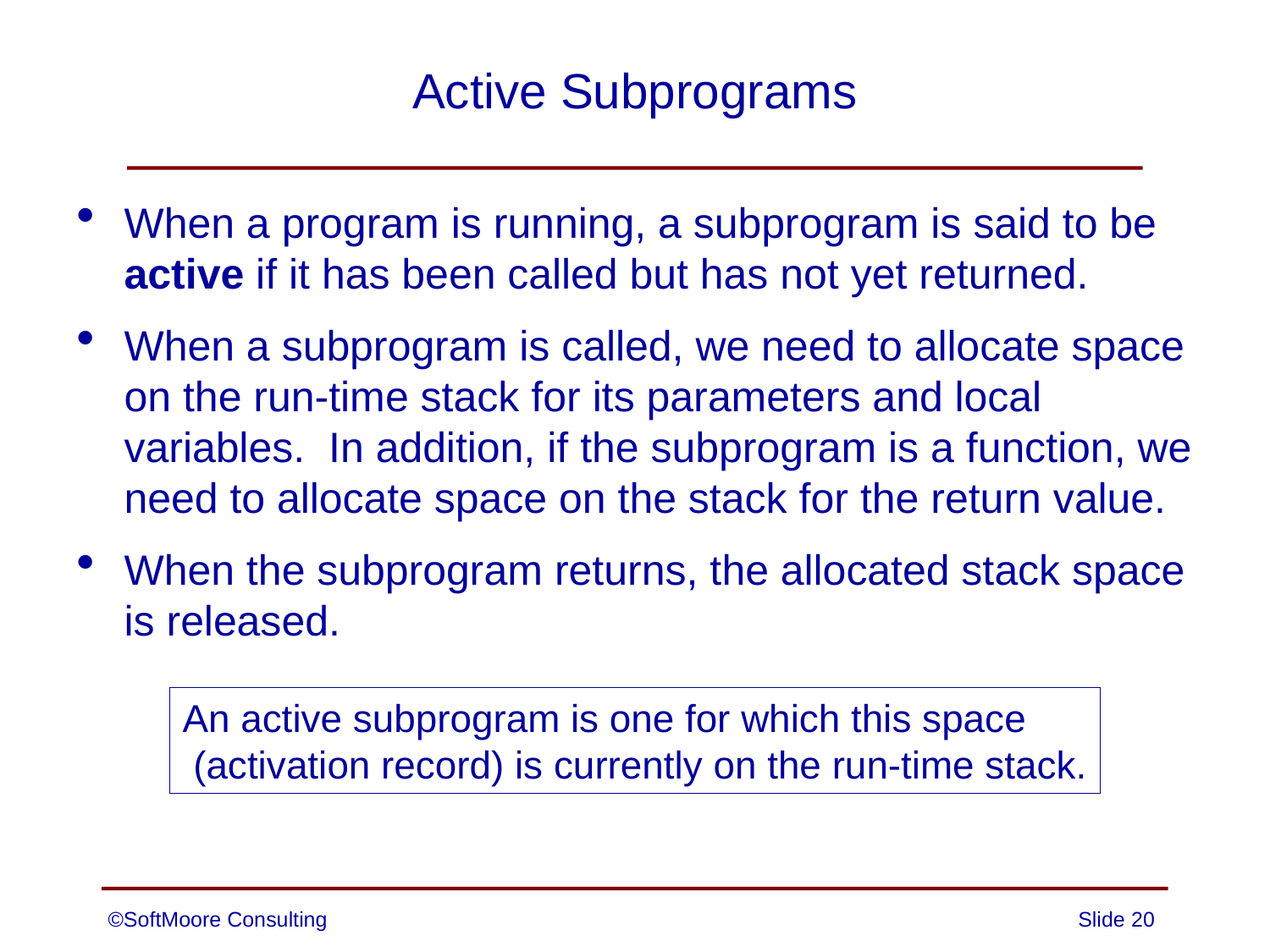

# Active Subprograms
When a program is running, a subprogram is said to be  active if it has been called but has not yet returned.
When a subprogram is called, we need to allocate space on the run-time stack for its parameters and local variables.  In addition, if the subprogram is a function, we need to allocate space on the stack for the return value.
When the subprogram returns, the allocated stack space is released.
An active subprogram is one for which this space
 (activation record) is currently on the run-time stack.
©SoftMoore Consulting
Slide 20